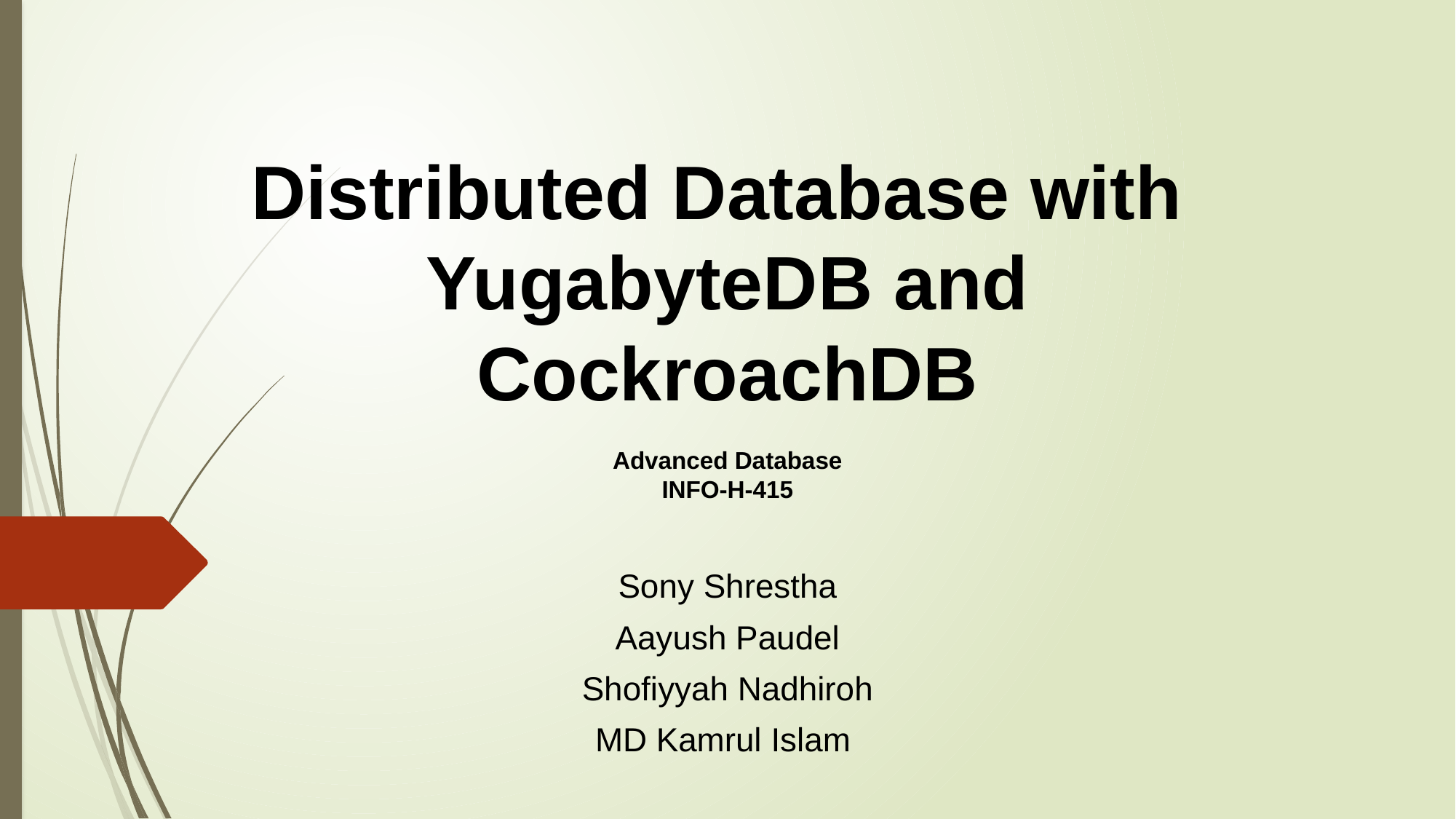

# Distributed Database with YugabyteDB and CockroachDB Advanced Database INFO-H-415
Sony Shrestha
Aayush Paudel
Shofiyyah Nadhiroh
MD Kamrul Islam